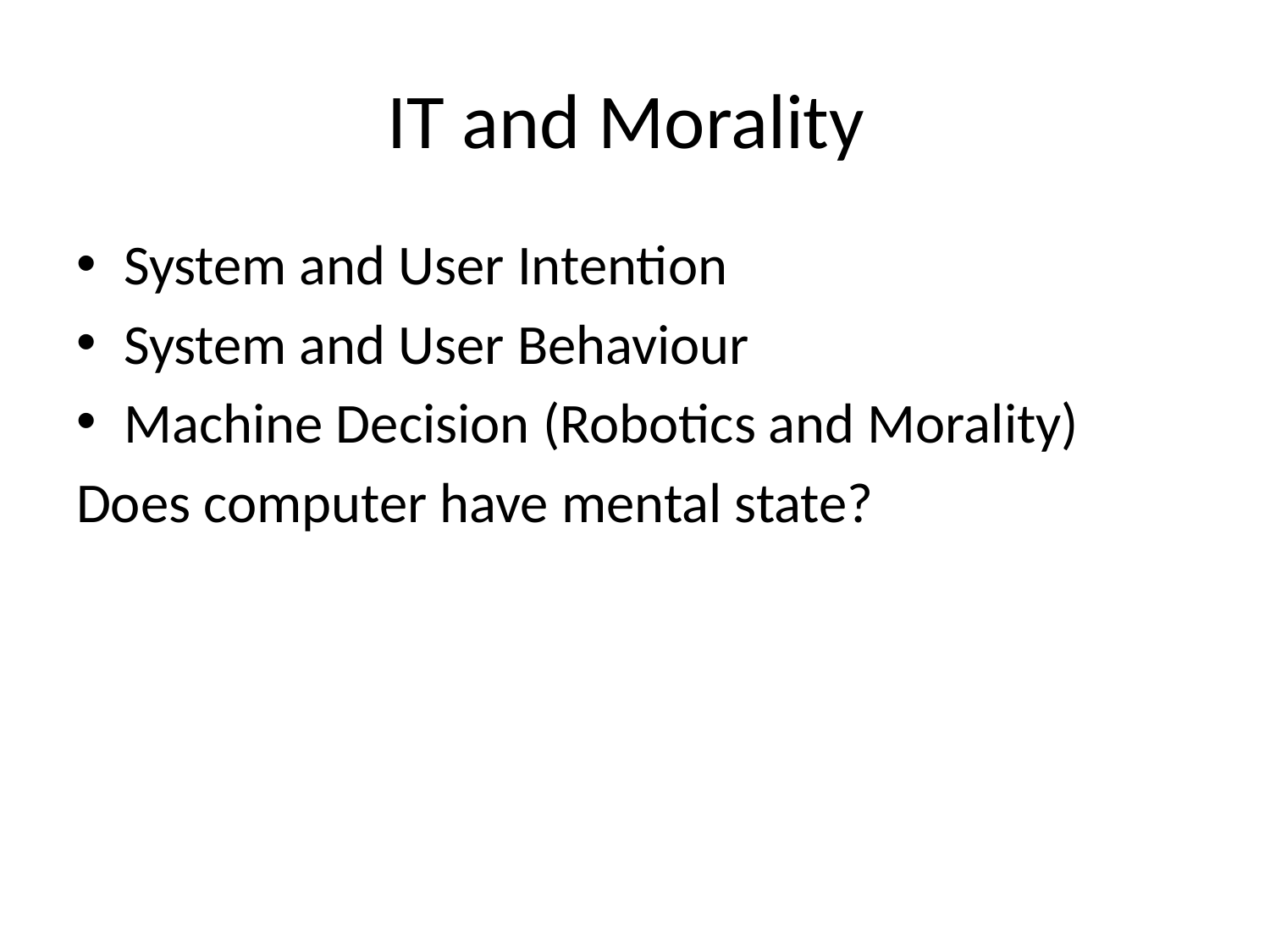

# IT and Morality
System and User Intention
System and User Behaviour
Machine Decision (Robotics and Morality)
Does computer have mental state?